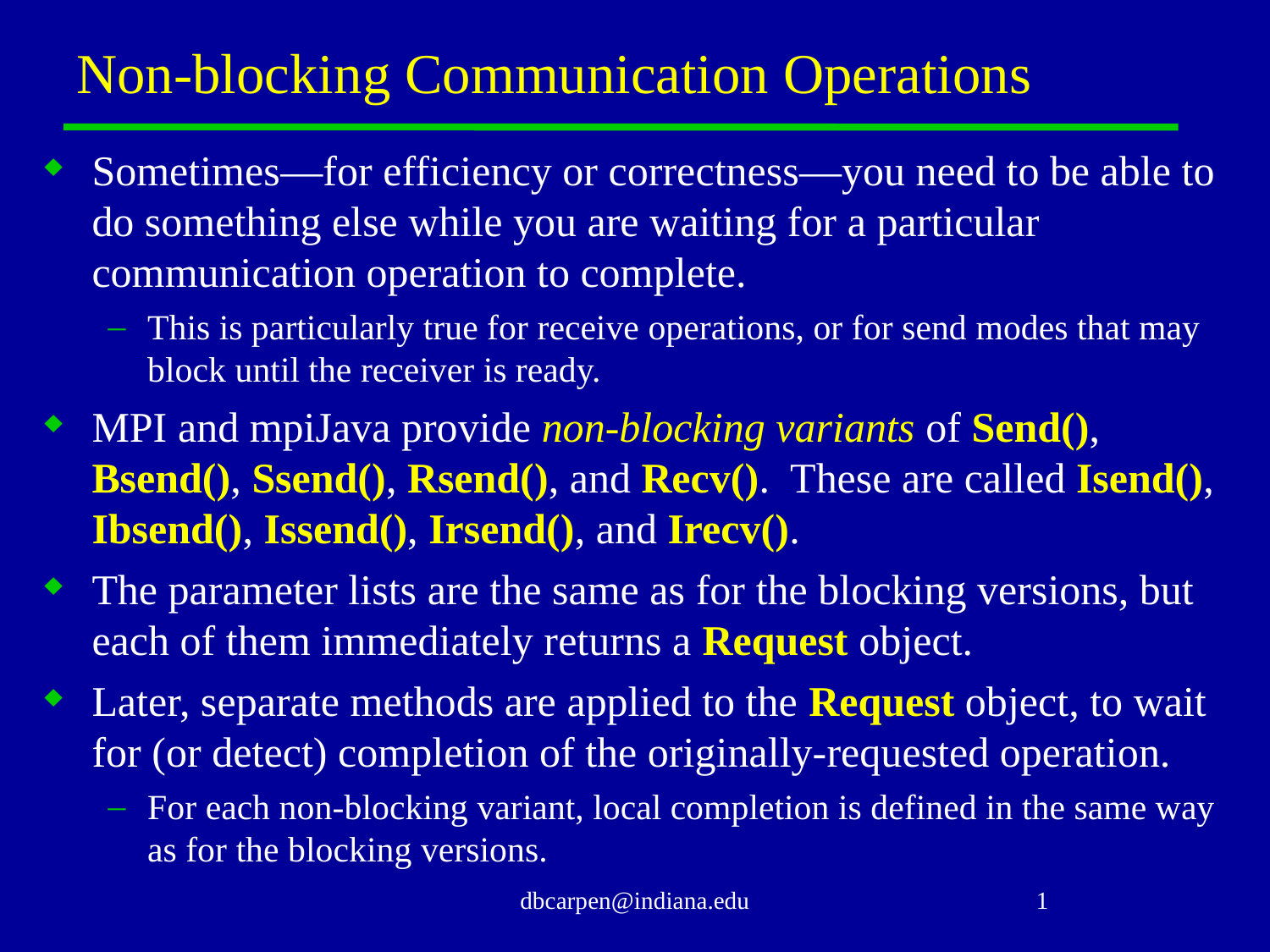

# Non-blocking Communication Operations
Sometimes—for efficiency or correctness—you need to be able to do something else while you are waiting for a particular communication operation to complete.
This is particularly true for receive operations, or for send modes that may block until the receiver is ready.
MPI and mpiJava provide non-blocking variants of Send(), Bsend(), Ssend(), Rsend(), and Recv().  These are called Isend(), Ibsend(), Issend(), Irsend(), and Irecv().
The parameter lists are the same as for the blocking versions, but each of them immediately returns a Request object.
Later, separate methods are applied to the Request object, to wait for (or detect) completion of the originally-requested operation.
For each non-blocking variant, local completion is defined in the same way as for the blocking versions.